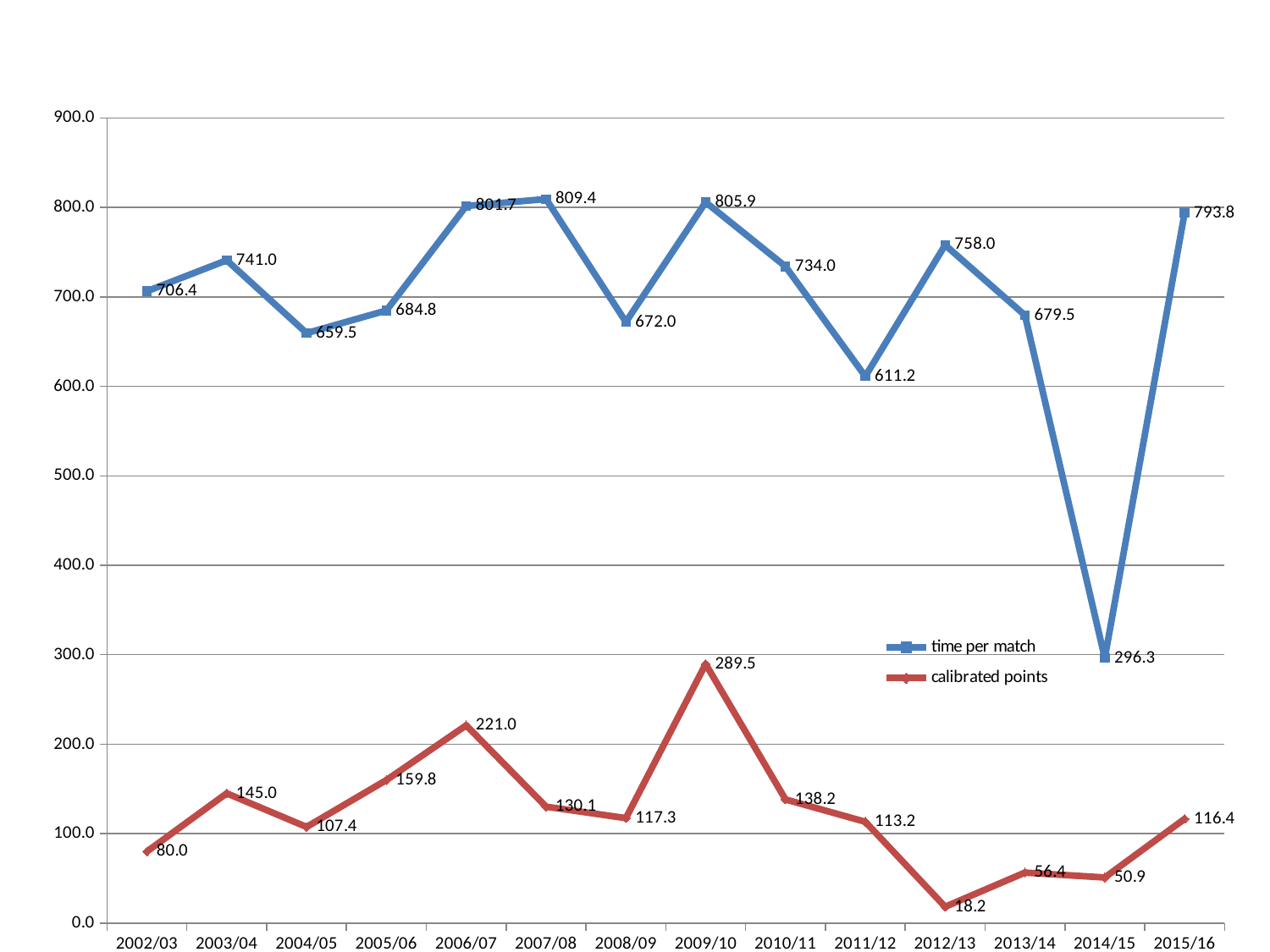

#

### Chart

| Category | time per match | calibrated points |
|---|---|---|
| 2002/03 | 706.3636363636365 | 80.0 |
| 2003/04 | 741.0 | 145.0 |
| 2004/05 | 659.5121951219511 | 107.4 |
| 2005/06 | 684.8214285714286 | 159.8 |
| 2006/07 | 801.6666666666667 | 221.0 |
| 2007/08 | 809.4285714285714 | 130.1 |
| 2008/09 | 671.9565217391305 | 117.3 |
| 2009/10 | 805.8928571428571 | 289.5 |
| 2010/11 | 734.0425531914891 | 138.2 |
| 2011/12 | 611.2244897959182 | 113.2 |
| 2012/13 | 758.0 | 18.2 |
| 2013/14 | 679.4736842105264 | 56.4 |
| 2014/15 | 296.25 | 50.9 |
| 2015/16 | 793.75 | 116.4 |